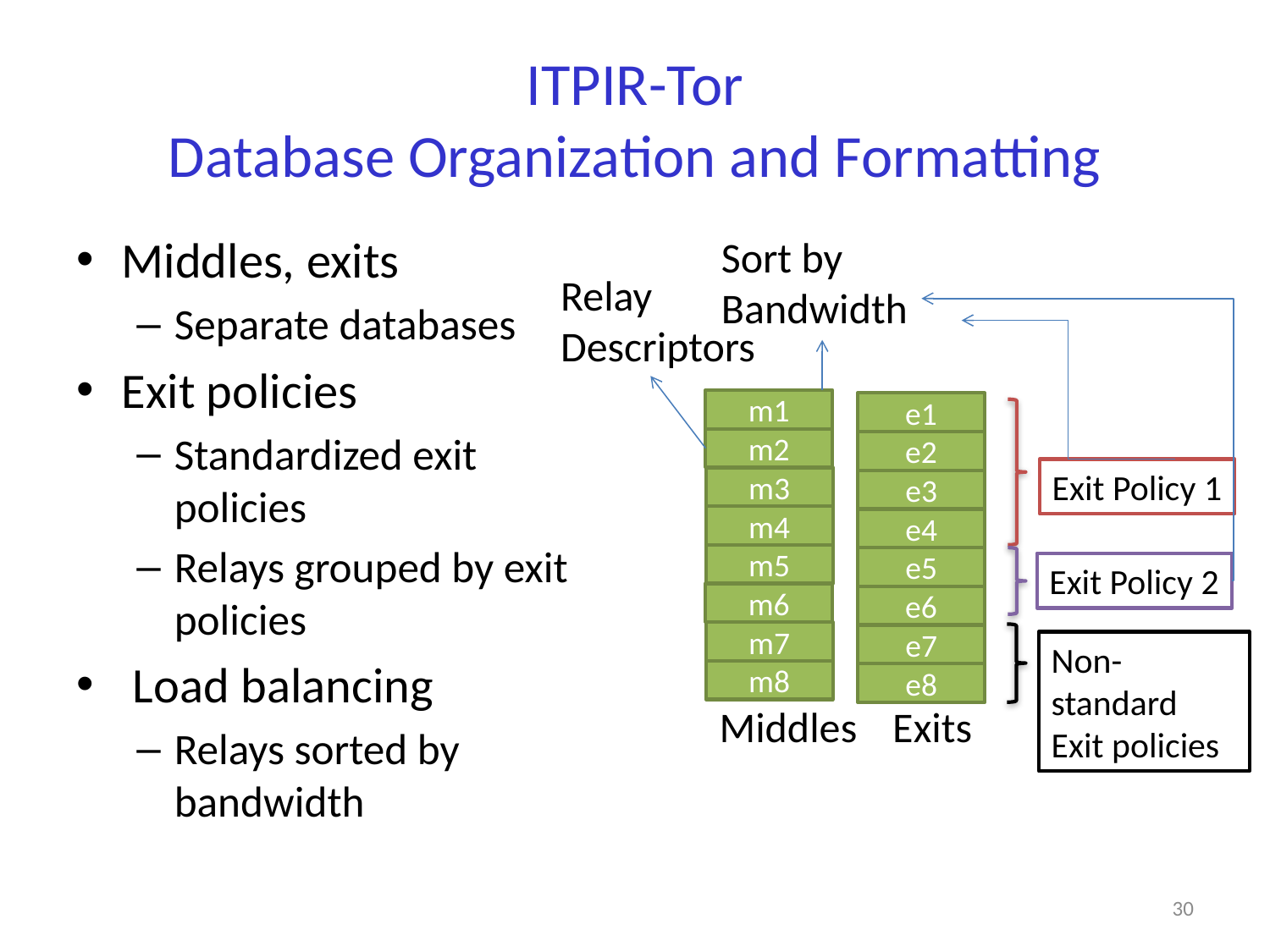

# ITPIR-Tor Database Organization and Formatting
Middles, exits
Separate databases
Exit policies
Standardized exit policies
Relays grouped by exit policies
 Load balancing
Relays sorted by bandwidth

Sort by
Bandwidth
Relay
Descriptors
m1
e1
m2
e2
m3
e3
m4
e4
m5
e5
m6
e6
m7
e7
m8
e8
Middles
Exits

Exit Policy 1

Exit Policy 2

Non-standard
Exit policies
30